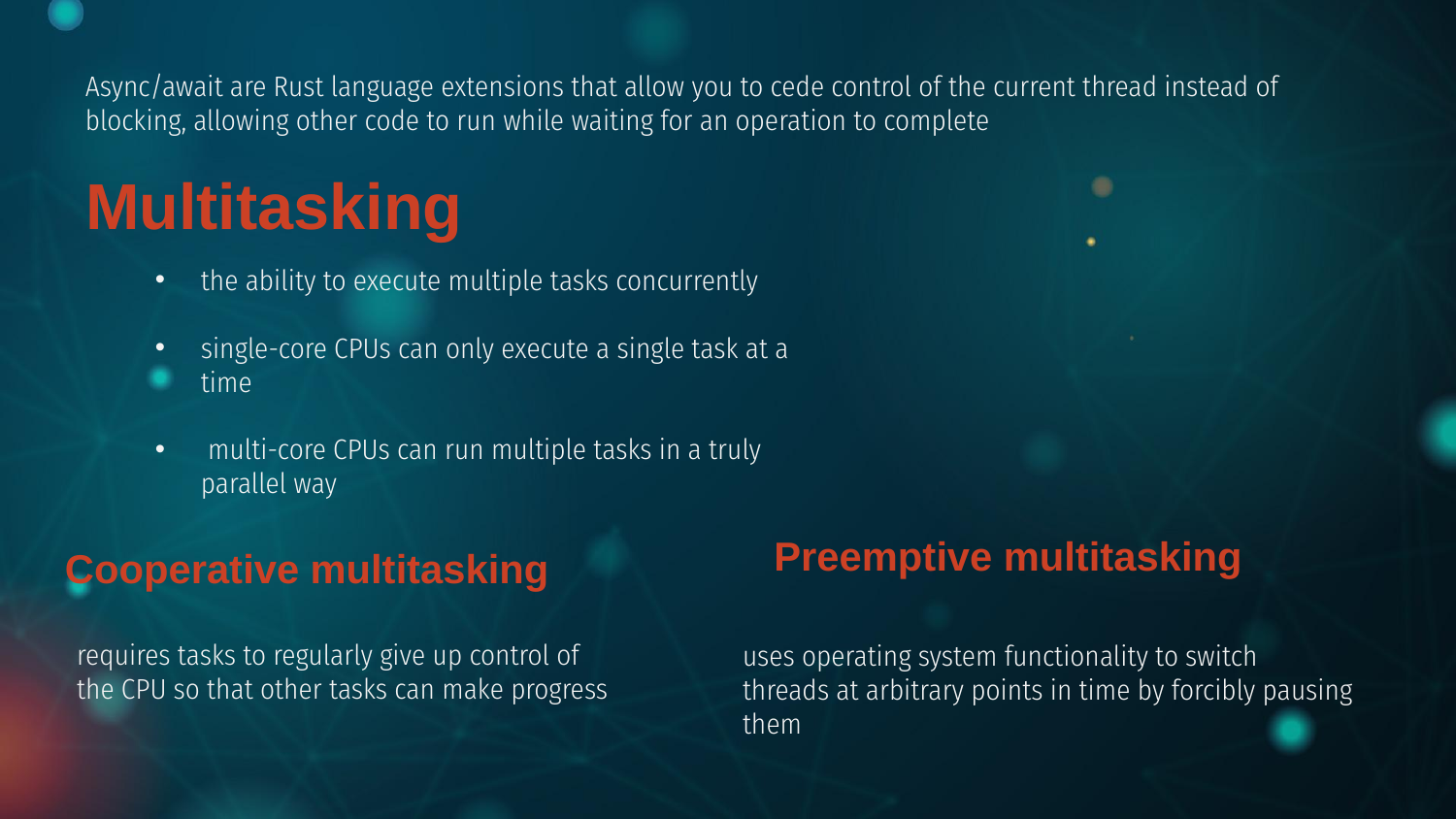

Async/await are Rust language extensions that allow you to cede control of the current thread instead of blocking, allowing other code to run while waiting for an operation to complete

the ability to execute multiple tasks concurrently

single-core CPUs can only execute a single task at a time

 multi-core CPUs can run multiple tasks in a truly parallel way
# Multitasking
requires tasks to regularly give up control of
the CPU so that other tasks can make progress
uses operating system functionality to switch
threads at arbitrary points in time by forcibly pausing them
Preemptive multitasking
Cooperative multitasking